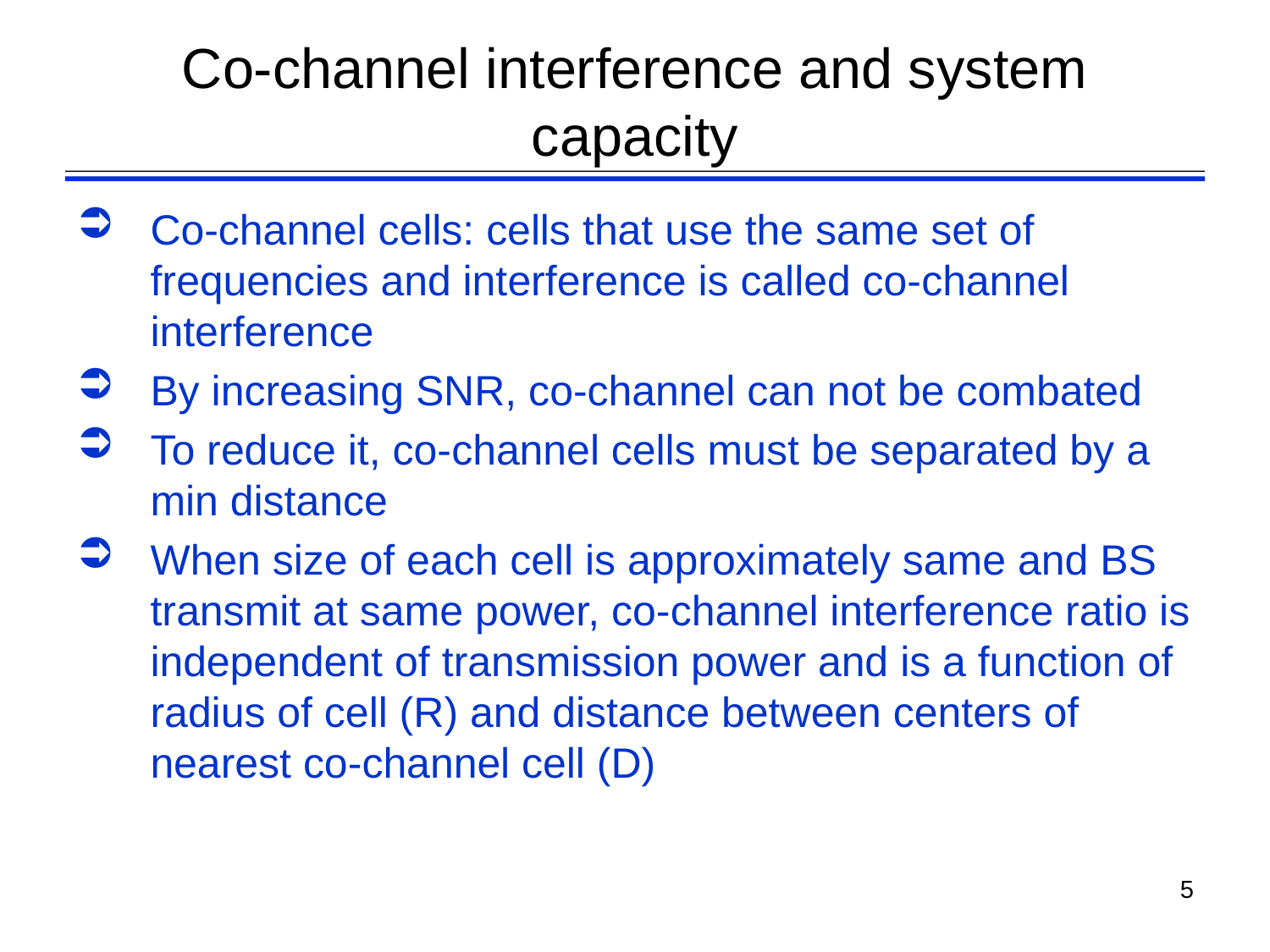

# Co-channel interference and system capacity
Co-channel cells: cells that use the same set of frequencies and interference is called co-channel interference
By increasing SNR, co-channel can not be combated
To reduce it, co-channel cells must be separated by a min distance
When size of each cell is approximately same and BS transmit at same power, co-channel interference ratio is independent of transmission power and is a function of radius of cell (R) and distance between centers of nearest co-channel cell (D)
5